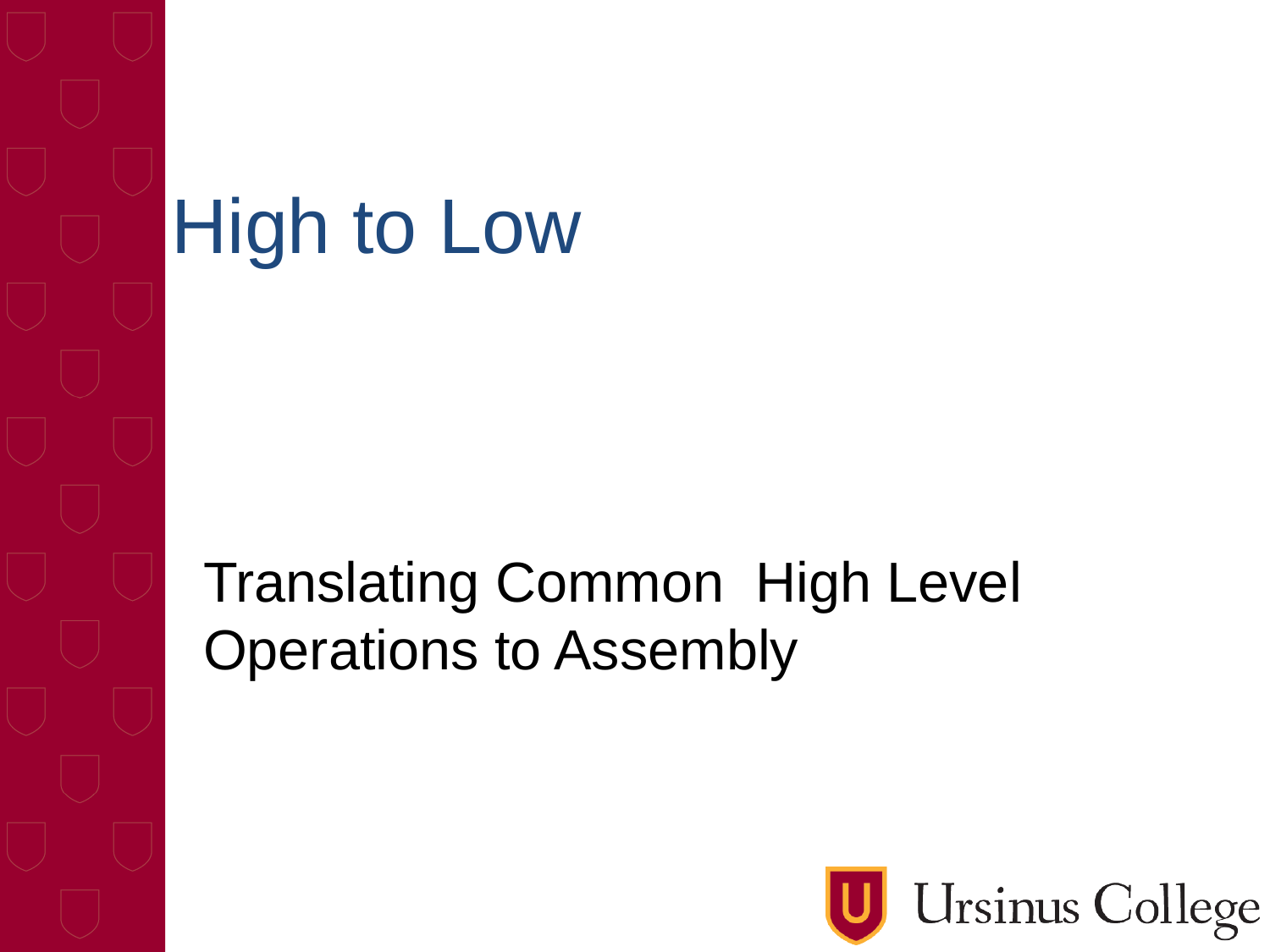

# High to Low
Translating Common  High Level Operations to Assembly